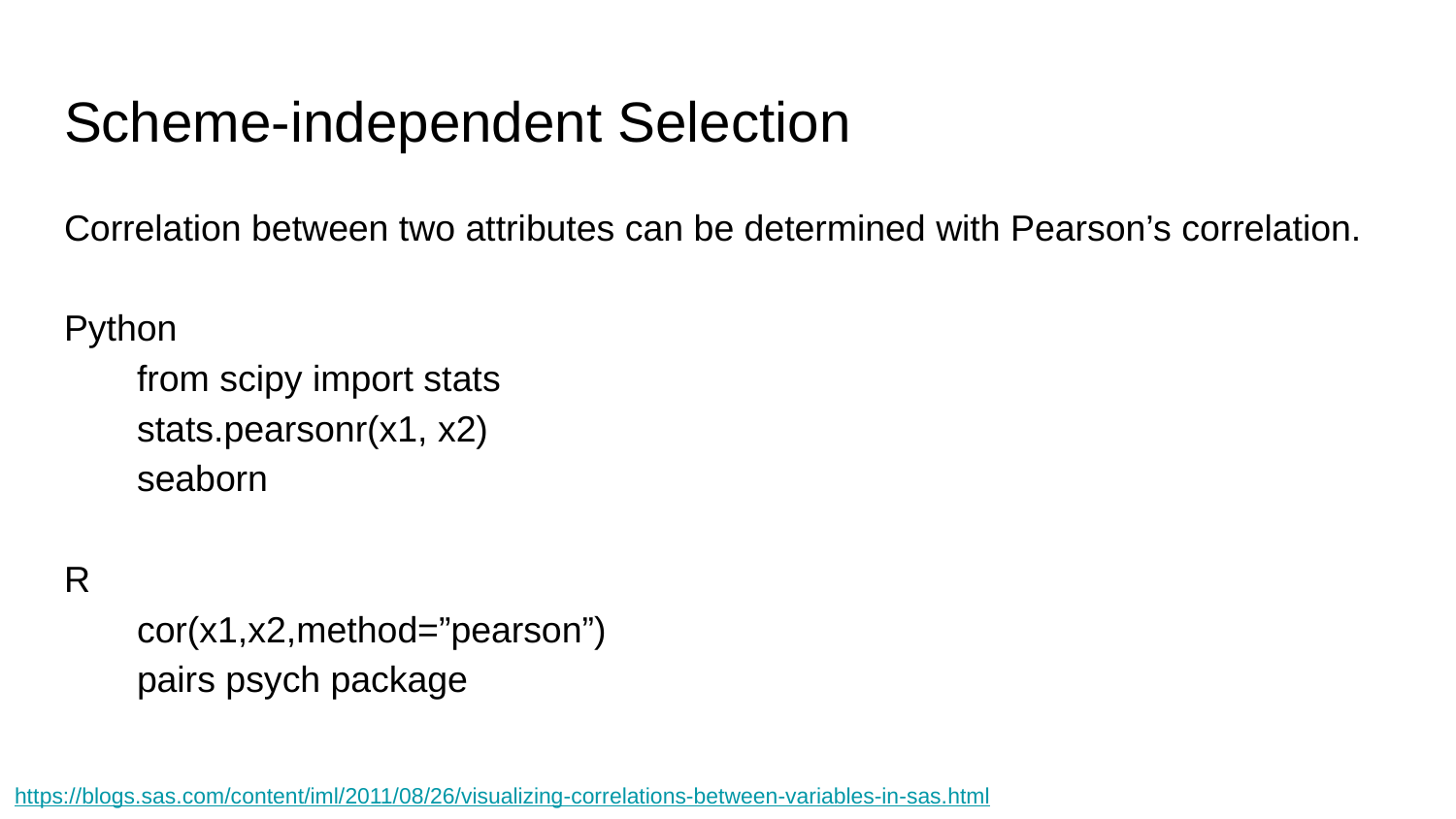

# Scheme-independent Selection
Correlation between two attributes can be determined with Pearson’s correlation.

Python
from scipy import stats
stats.pearsonr(x1, x2)
seaborn

R
cor(x1,x2,method=”pearson”)
pairs psych package

https://blogs.sas.com/content/iml/2011/08/26/visualizing-correlations-between-variables-in-sas.html